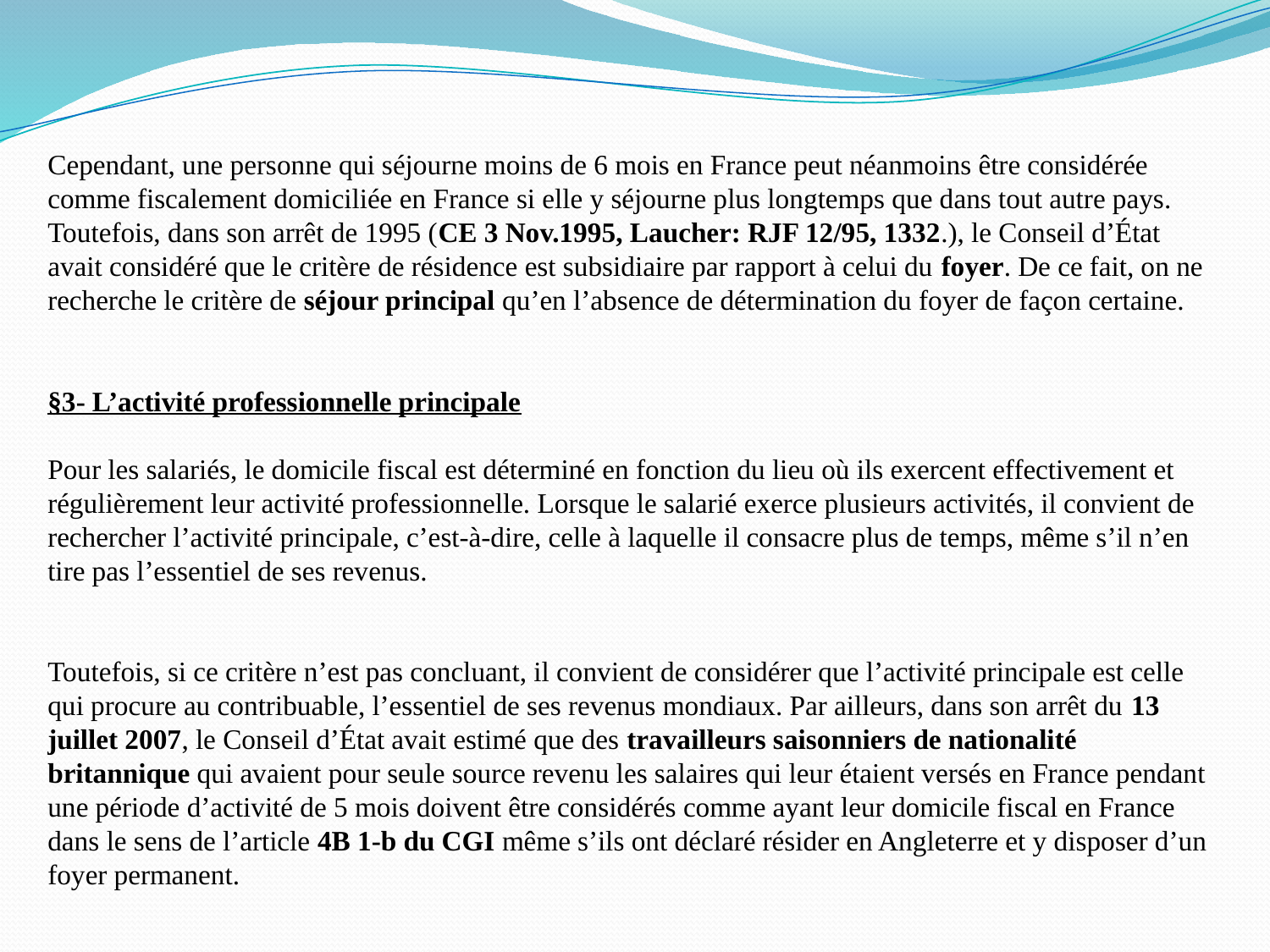

Cependant, une personne qui séjourne moins de 6 mois en France peut néanmoins être considérée comme fiscalement domiciliée en France si elle y séjourne plus longtemps que dans tout autre pays. Toutefois, dans son arrêt de 1995 (CE 3 Nov.1995, Laucher: RJF 12/95, 1332.), le Conseil d’État avait considéré que le critère de résidence est subsidiaire par rapport à celui du foyer. De ce fait, on ne recherche le critère de séjour principal qu’en l’absence de détermination du foyer de façon certaine.

§3- L’activité professionnelle principale

Pour les salariés, le domicile fiscal est déterminé en fonction du lieu où ils exercent effectivement et régulièrement leur activité professionnelle. Lorsque le salarié exerce plusieurs activités, il convient de rechercher l’activité principale, c’est-à-dire, celle à laquelle il consacre plus de temps, même s’il n’en tire pas l’essentiel de ses revenus.

Toutefois, si ce critère n’est pas concluant, il convient de considérer que l’activité principale est celle qui procure au contribuable, l’essentiel de ses revenus mondiaux. Par ailleurs, dans son arrêt du 13 juillet 2007, le Conseil d’État avait estimé que des travailleurs saisonniers de nationalité britannique qui avaient pour seule source revenu les salaires qui leur étaient versés en France pendant une période d’activité de 5 mois doivent être considérés comme ayant leur domicile fiscal en France dans le sens de l’article 4B 1-b du CGI même s’ils ont déclaré résider en Angleterre et y disposer d’un foyer permanent.